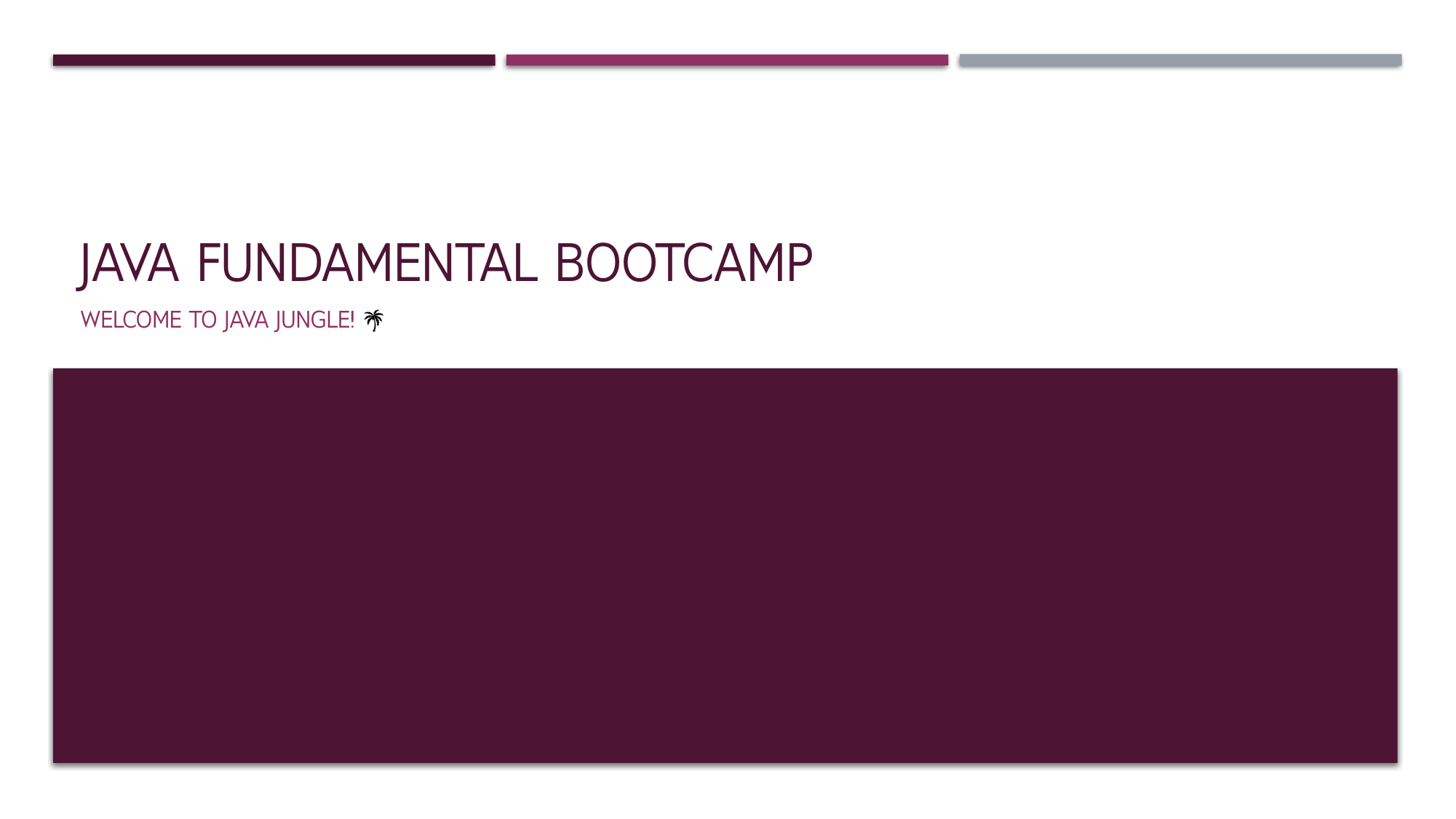

# Java Fundamental Bootcamp
Welcome to java jungle! 🌴